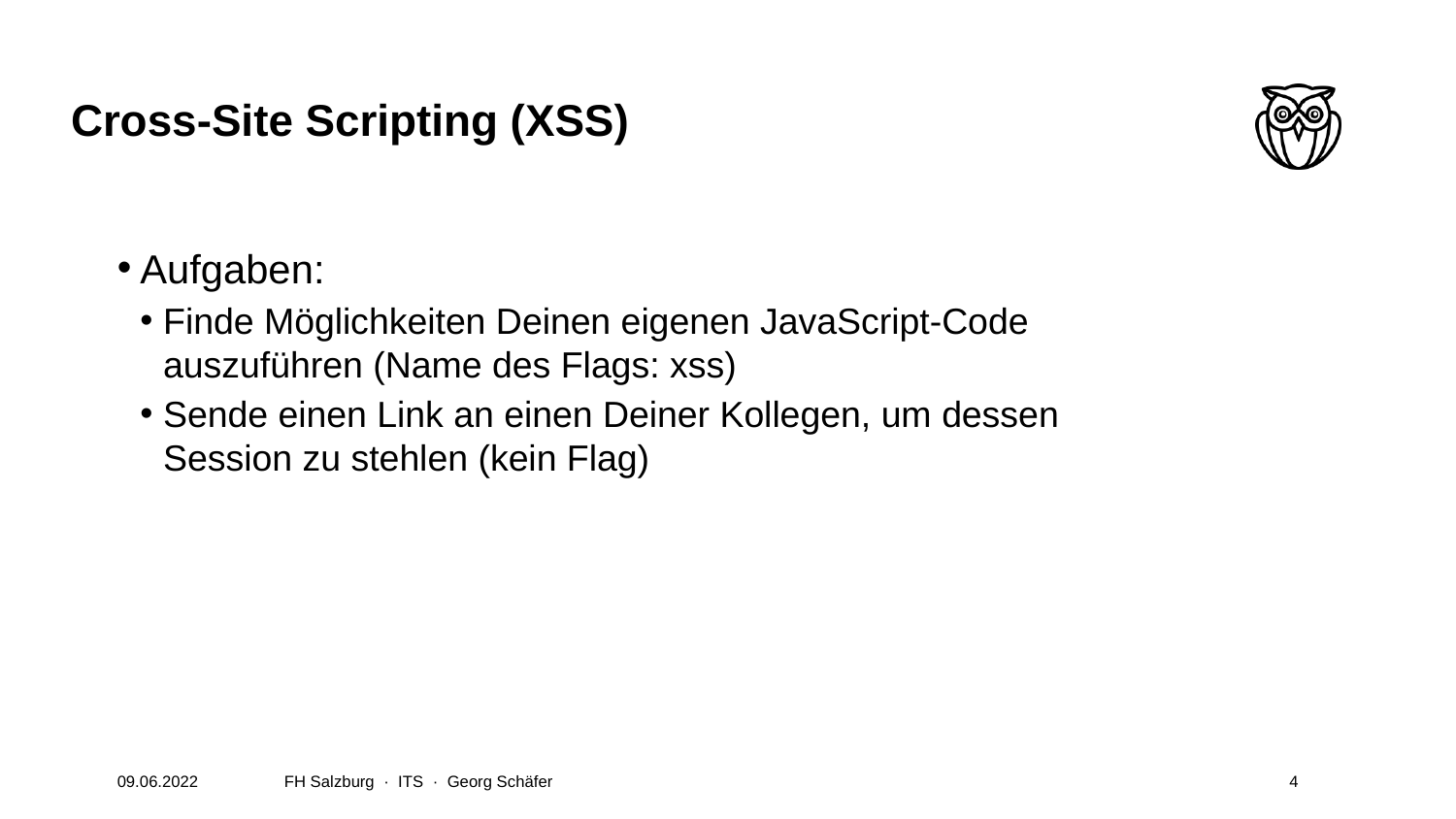

# Cross-Site Scripting (XSS)
Aufgaben:
Finde Möglichkeiten Deinen eigenen JavaScript-Code auszuführen (Name des Flags: xss)
Sende einen Link an einen Deiner Kollegen, um dessen Session zu stehlen (kein Flag)

09.06.2022
FH Salzburg  ·  ITS  ·  Georg Schäfer
4